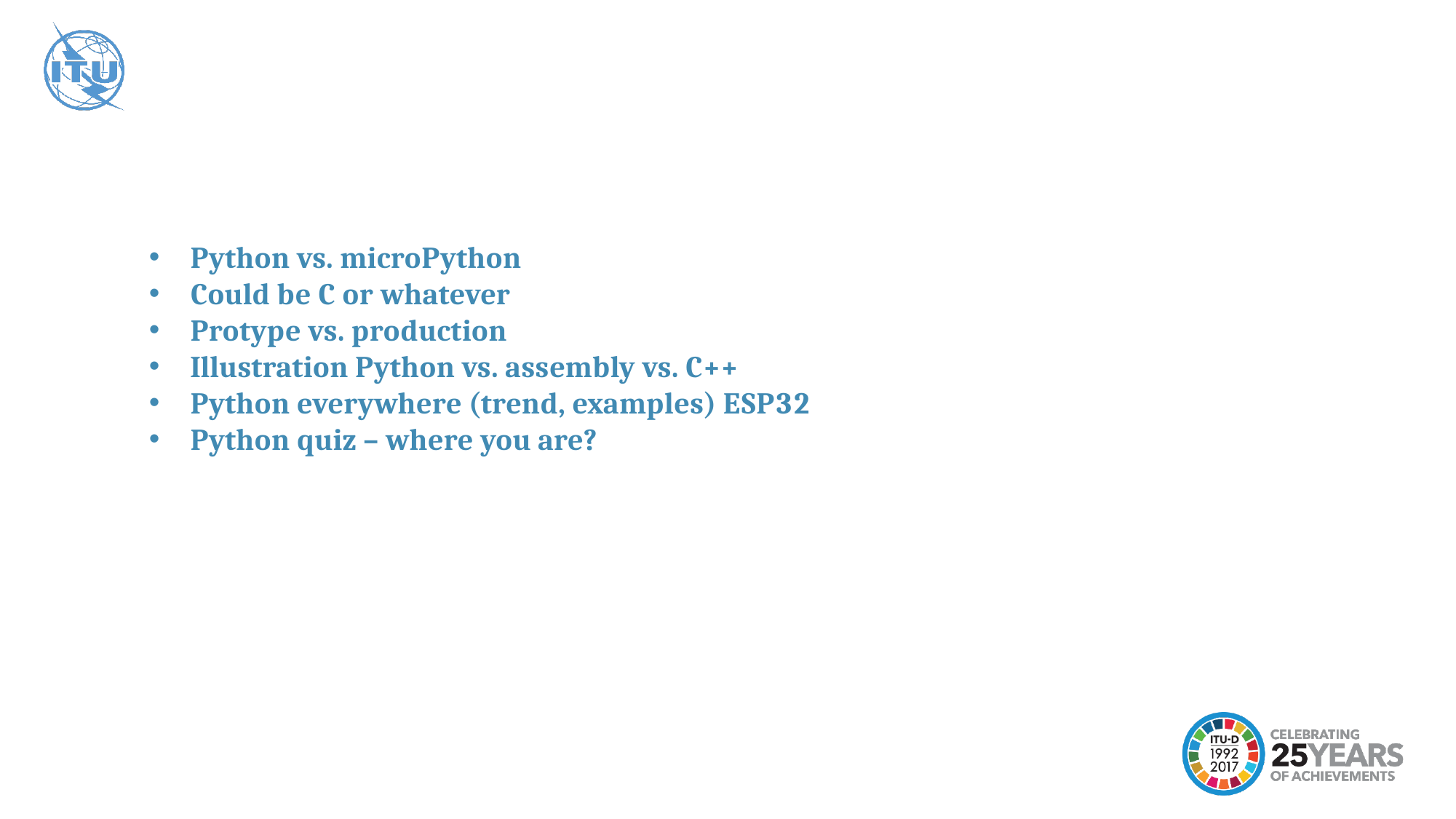

Python vs. microPython
Could be C or whatever
Protype vs. production
Illustration Python vs. assembly vs. C++
Python everywhere (trend, examples) ESP32
Python quiz – where you are?